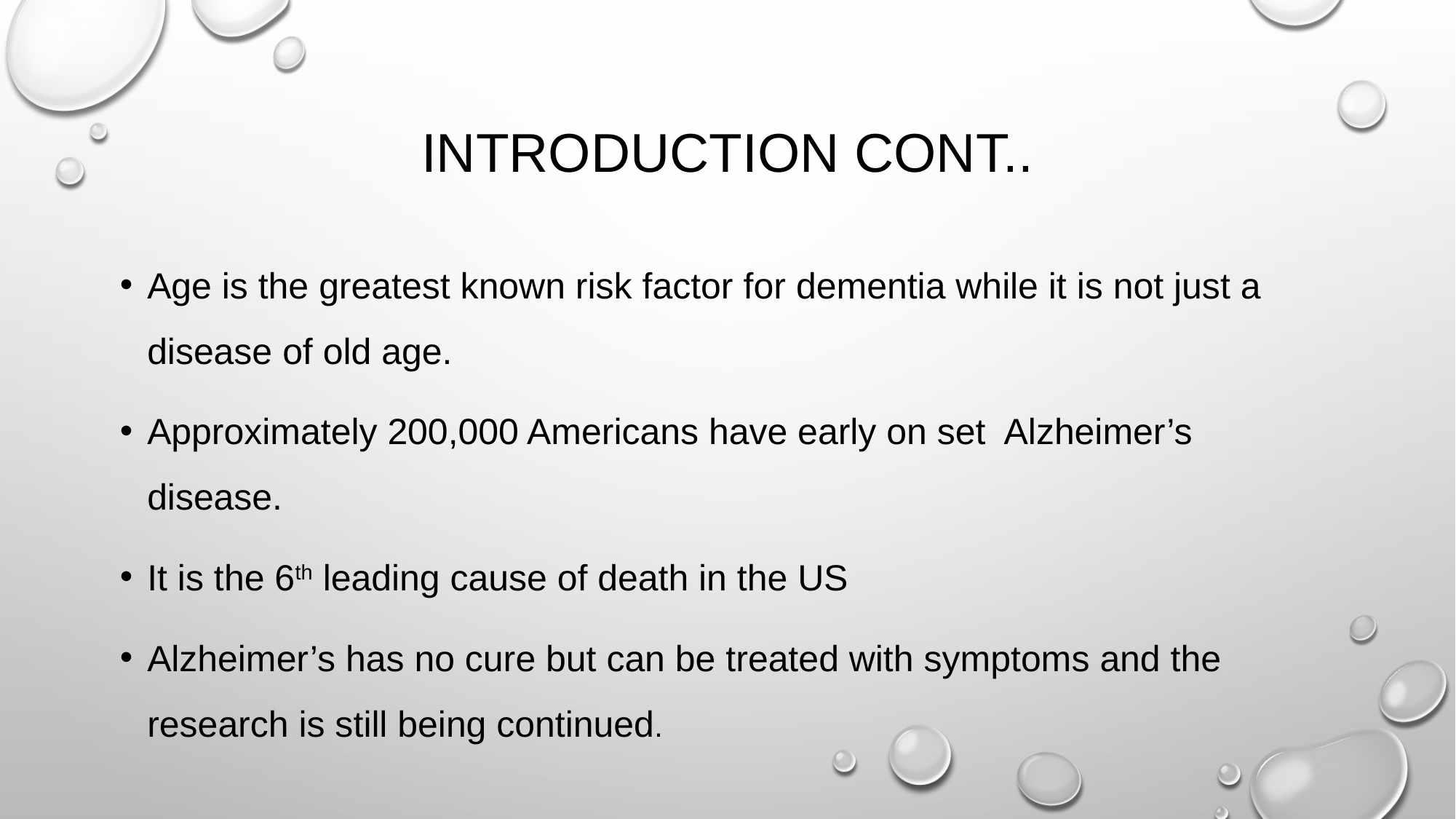

# Introduction cont..
Age is the greatest known risk factor for dementia while it is not just a disease of old age.
Approximately 200,000 Americans have early on set  Alzheimer’s disease.
It is the 6th leading cause of death in the US
Alzheimer’s has no cure but can be treated with symptoms and the research is still being continued.